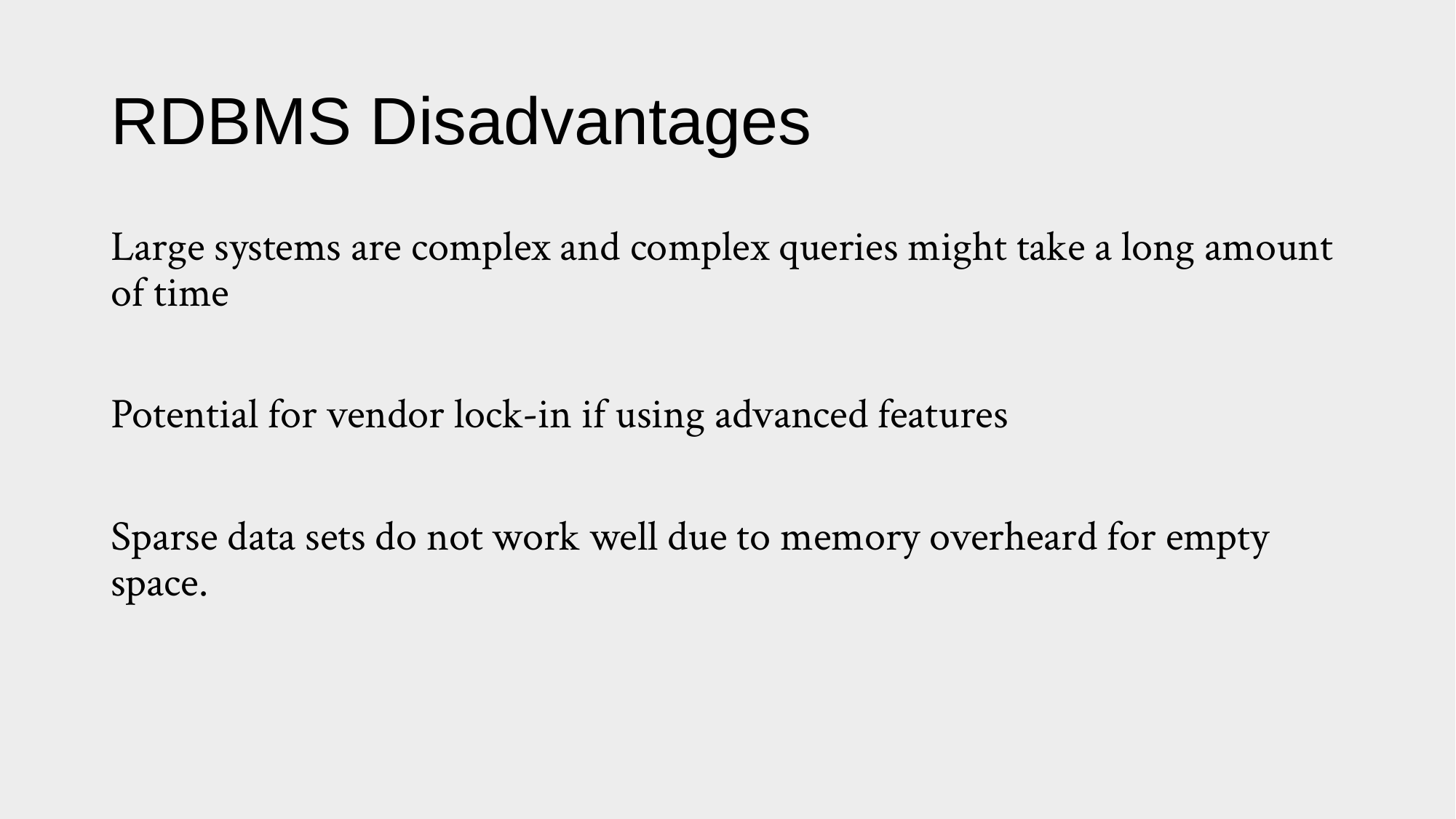

# RDBMS Disadvantages
Large systems are complex and complex queries might take a long amount of time

Potential for vendor lock-in if using advanced features

Sparse data sets do not work well due to memory overheard for empty space.